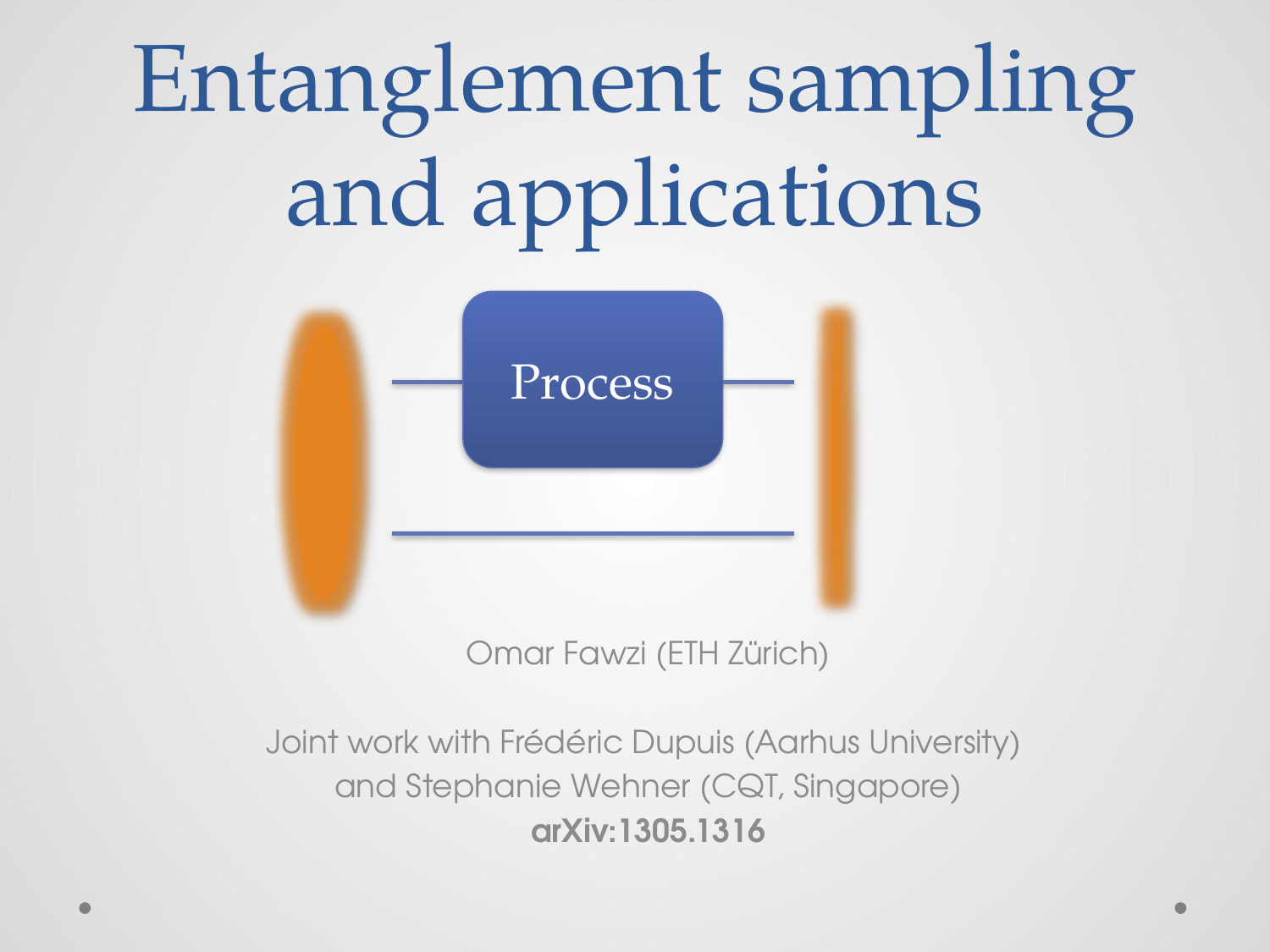

# Entanglement sampling and applications
Process

Omar Fawzi (ETH Zürich)

Joint work with Frédéric Dupuis (Aarhus University)
and Stephanie Wehner (CQT, Singapore)
arXiv:1305.1316